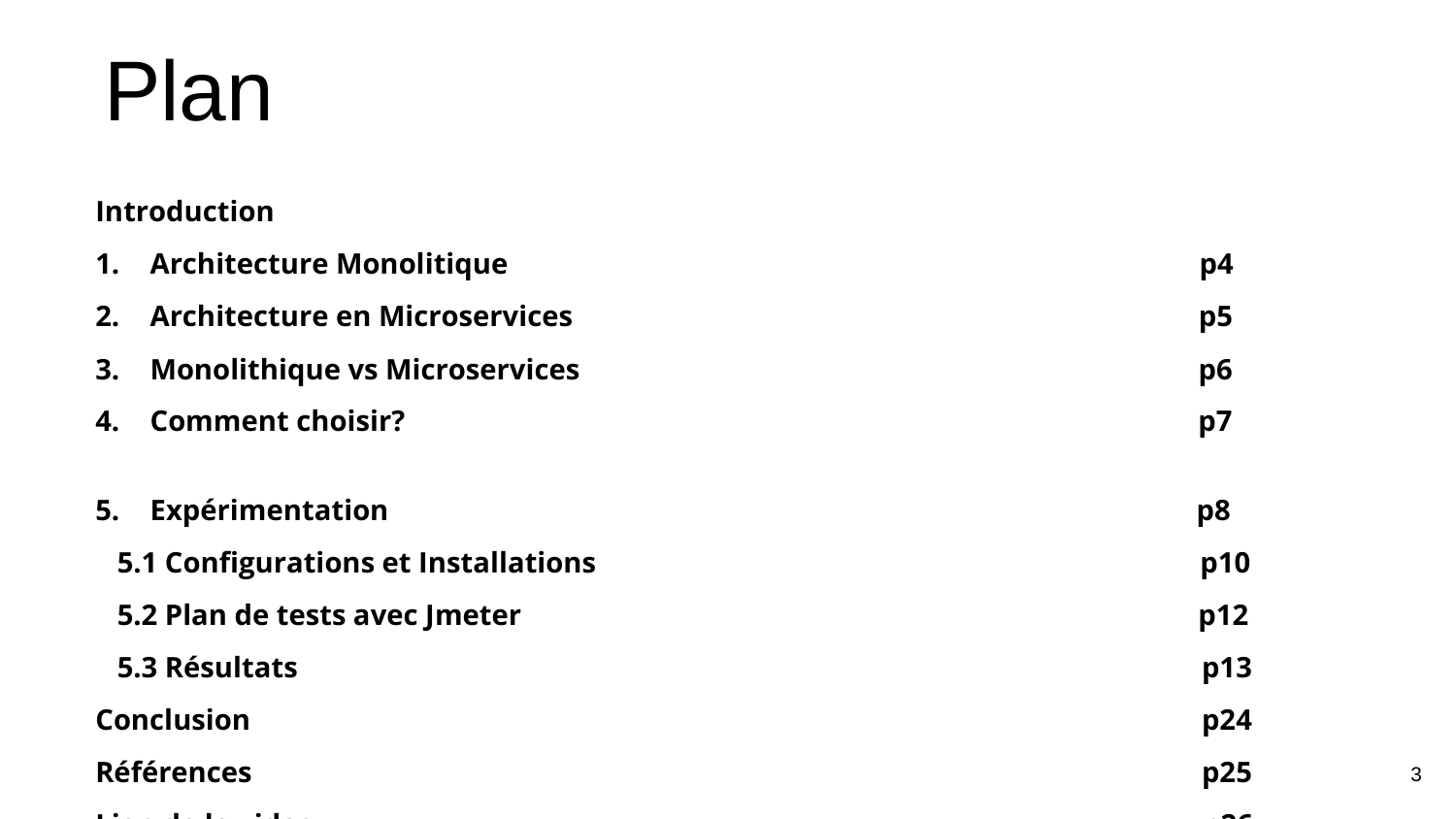

# Plan
Introduction
Architecture Monolitique                                                                                               p4
Architecture en Microservices                                                                                      p5
Monolithique vs Microservices                                                                                     p6
Comment choisir?                                                                                                             p7
Expérimentation                                                                                                               p8
   5.1 Configurations et Installations                                                                                   p10
   5.2 Plan de tests avec Jmeter                                                                                             p12
   5.3 Résultats		                                                                                            p13
Conclusion	                     	                                                                        p24
Références		                                                                                            p25
Lien de la video                                                                                                                          p26
3